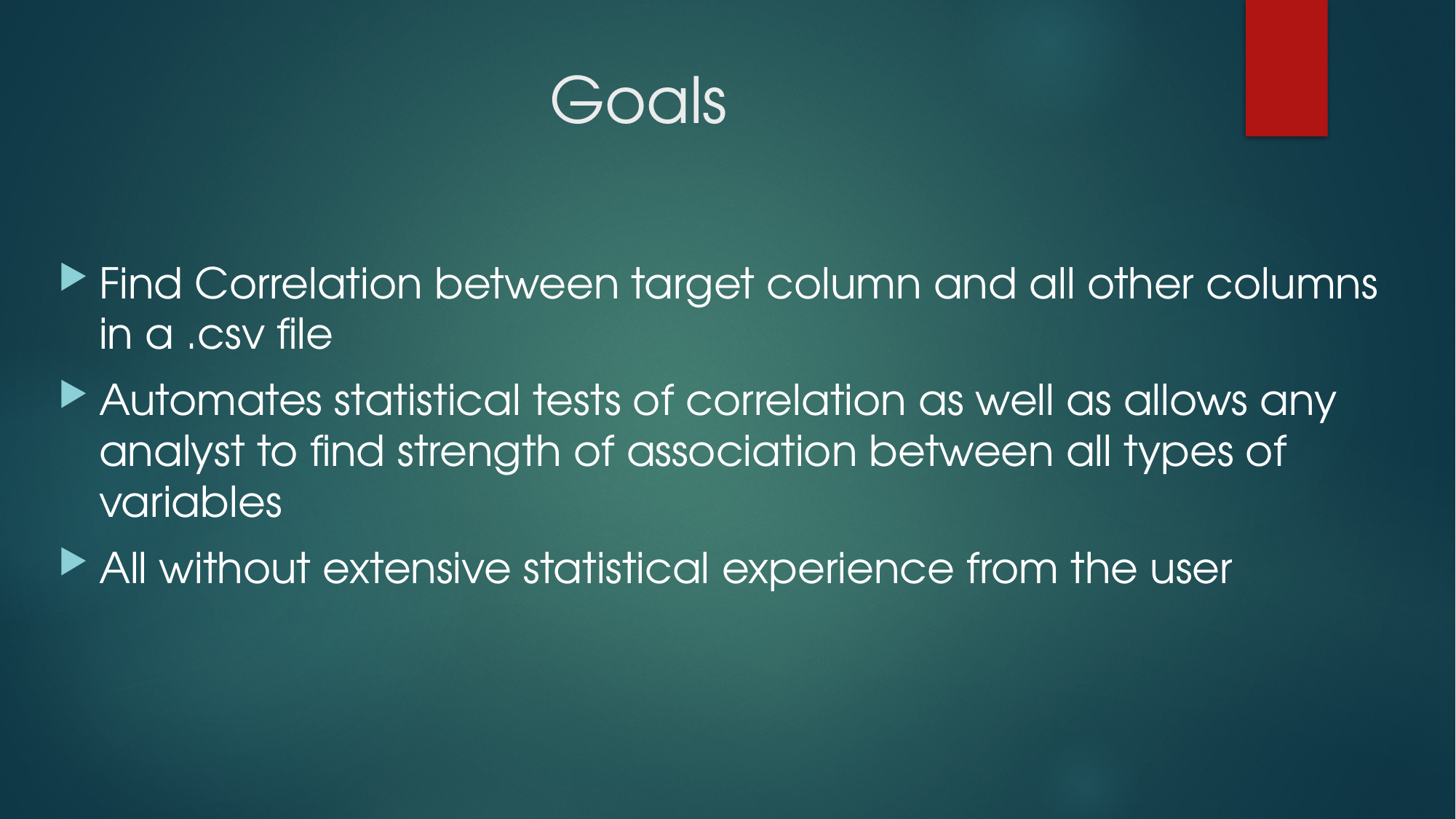

# Goals
Find Correlation between target column and all other columns in a .csv file
Automates statistical tests of correlation as well as allows any analyst to find strength of association between all types of variables
All without extensive statistical experience from the user